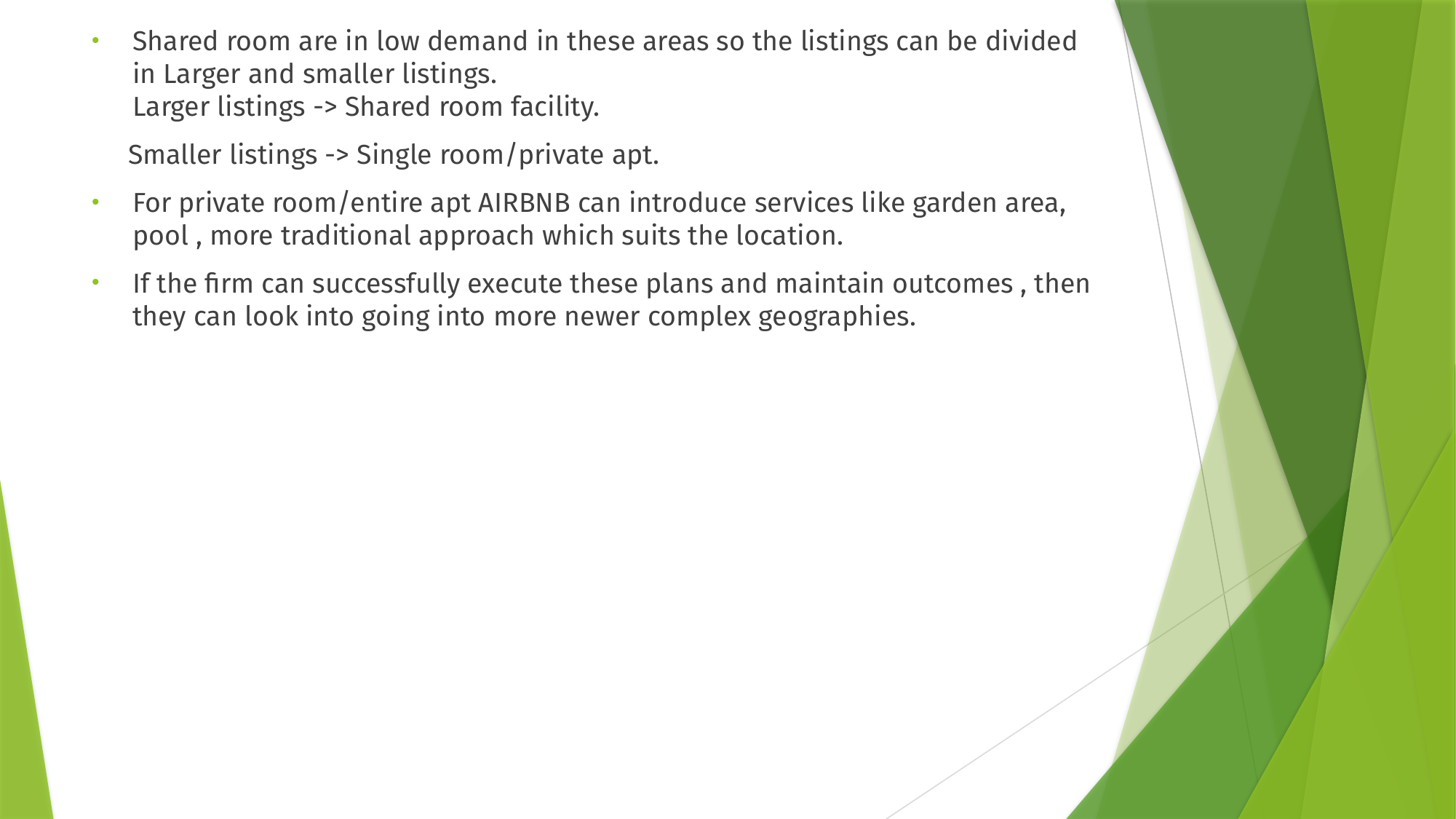

Shared room are in low demand in these areas so the listings can be divided in Larger and smaller listings.
Larger listings -> Shared room facility.
     Smaller listings -> Single room/private apt.
For private room/entire apt AIRBNB can introduce services like garden area, pool , more traditional approach which suits the location.
If the firm can successfully execute these plans and maintain outcomes , then they can look into going into more newer complex geographies.